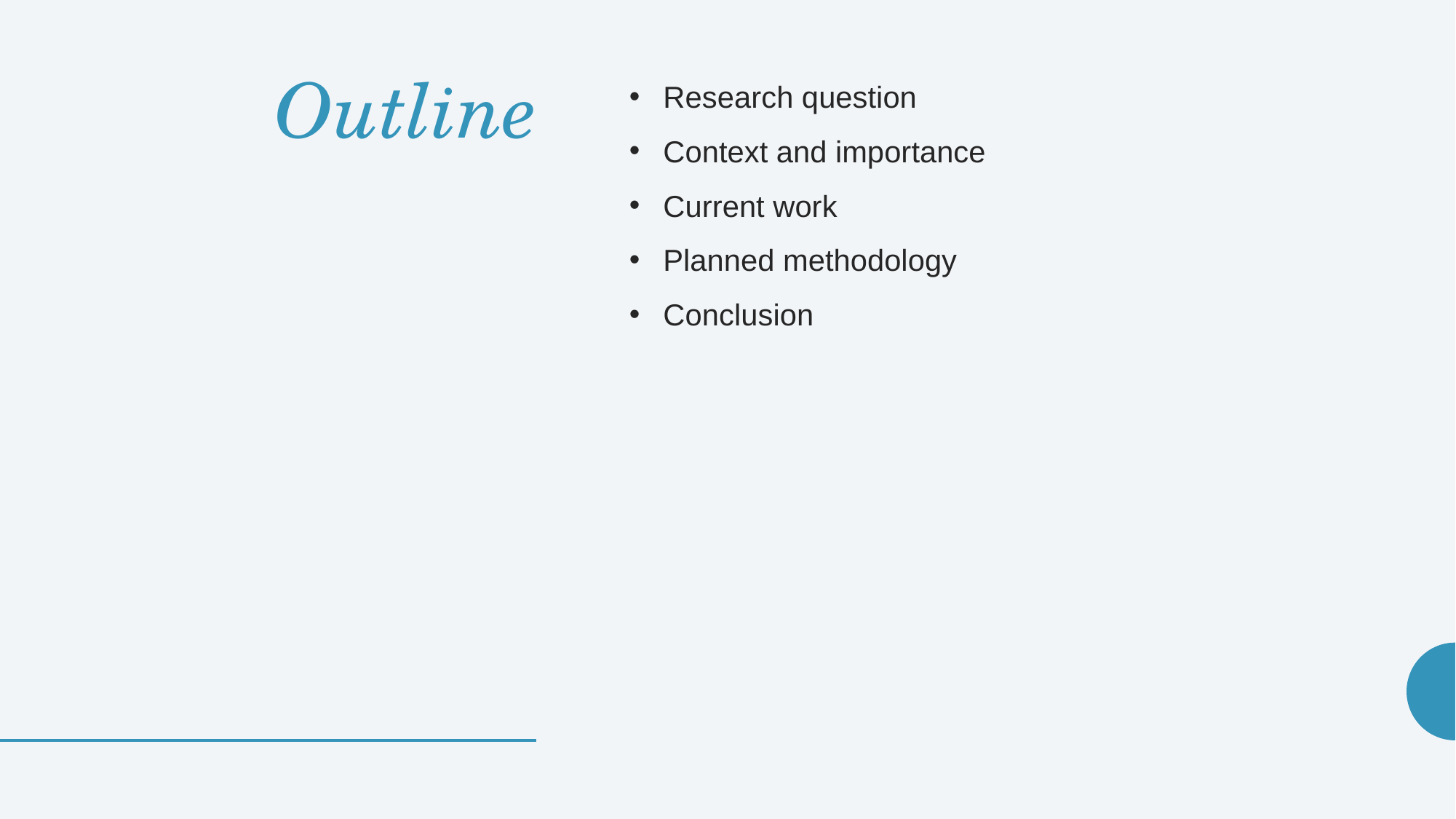

# Outline
Research question
Context and importance
Current work
Planned methodology
Conclusion